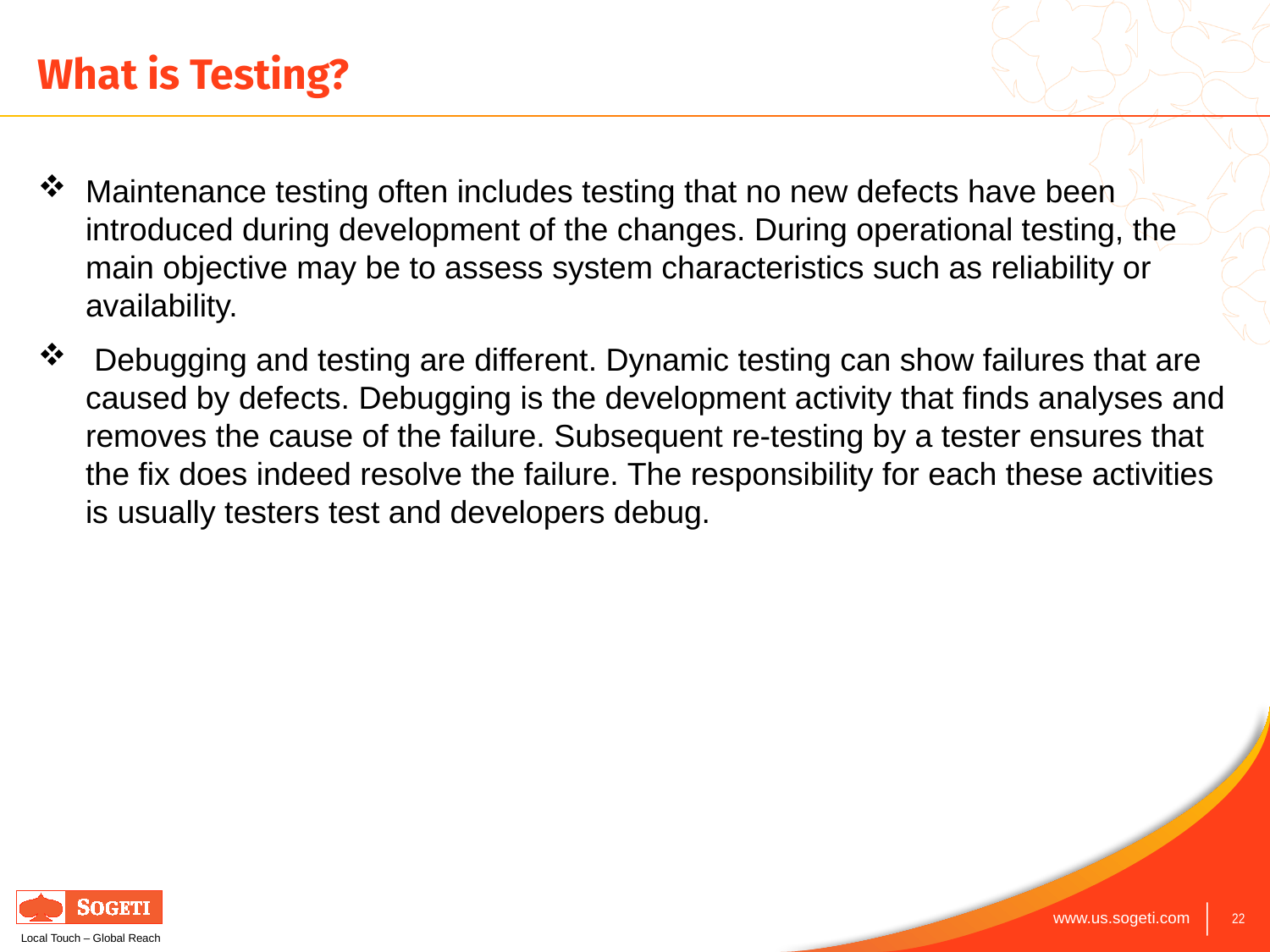

# What is Testing?
Maintenance testing often includes testing that no new defects have been introduced during development of the changes. During operational testing, the main objective may be to assess system characteristics such as reliability or availability.
 Debugging and testing are different. Dynamic testing can show failures that are caused by defects. Debugging is the development activity that finds analyses and removes the cause of the failure. Subsequent re-testing by a tester ensures that the fix does indeed resolve the failure. The responsibility for each these activities is usually testers test and developers debug.